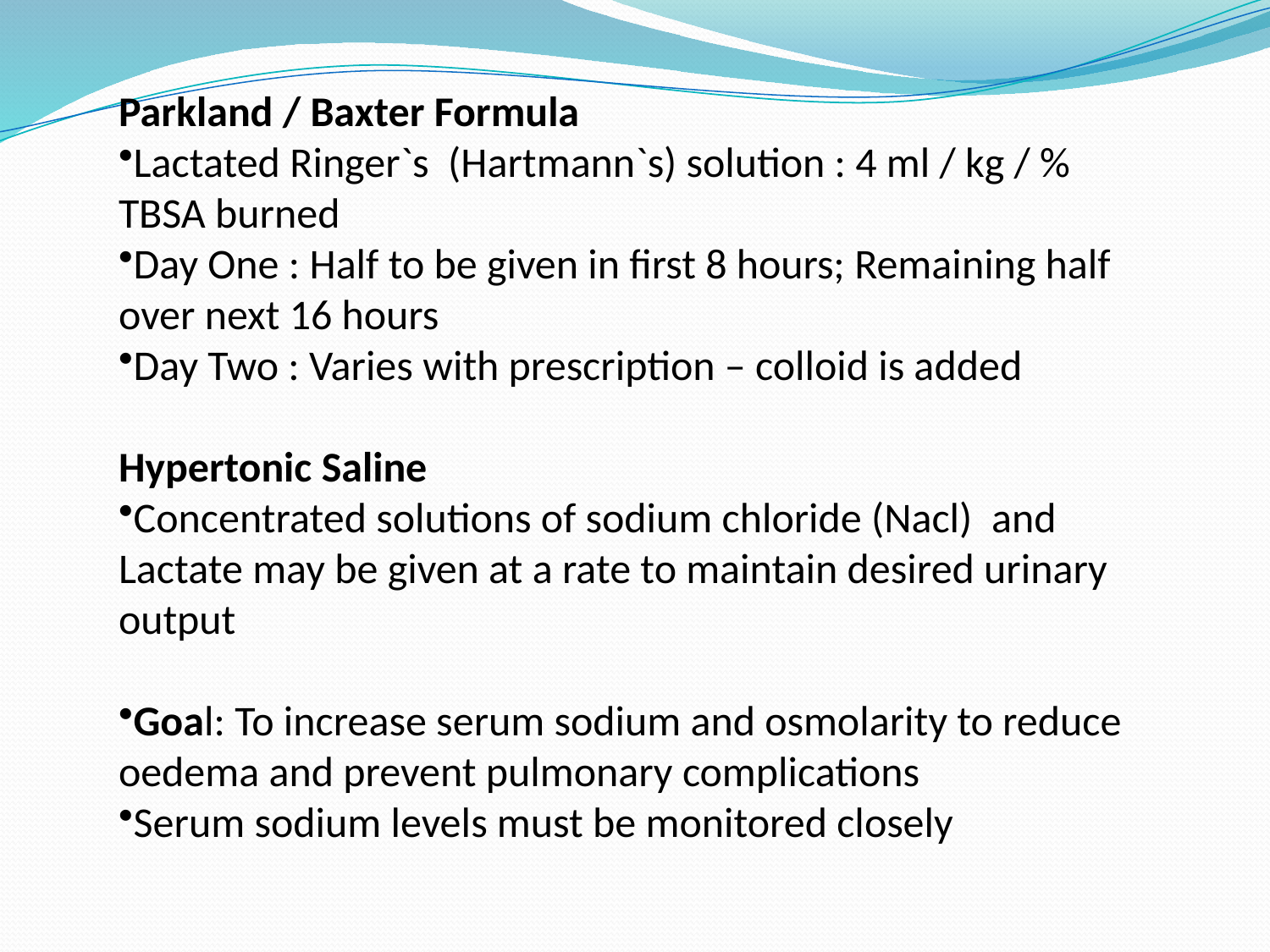

Parkland / Baxter Formula
Lactated Ringer`s  (Hartmann`s) solution : 4 ml / kg / % TBSA burned
Day One : Half to be given in first 8 hours; Remaining half over next 16 hours
Day Two : Varies with prescription – colloid is added

Hypertonic Saline
Concentrated solutions of sodium chloride (Nacl)  and Lactate may be given at a rate to maintain desired urinary output

Goal: To increase serum sodium and osmolarity to reduce oedema and prevent pulmonary complications
Serum sodium levels must be monitored closely